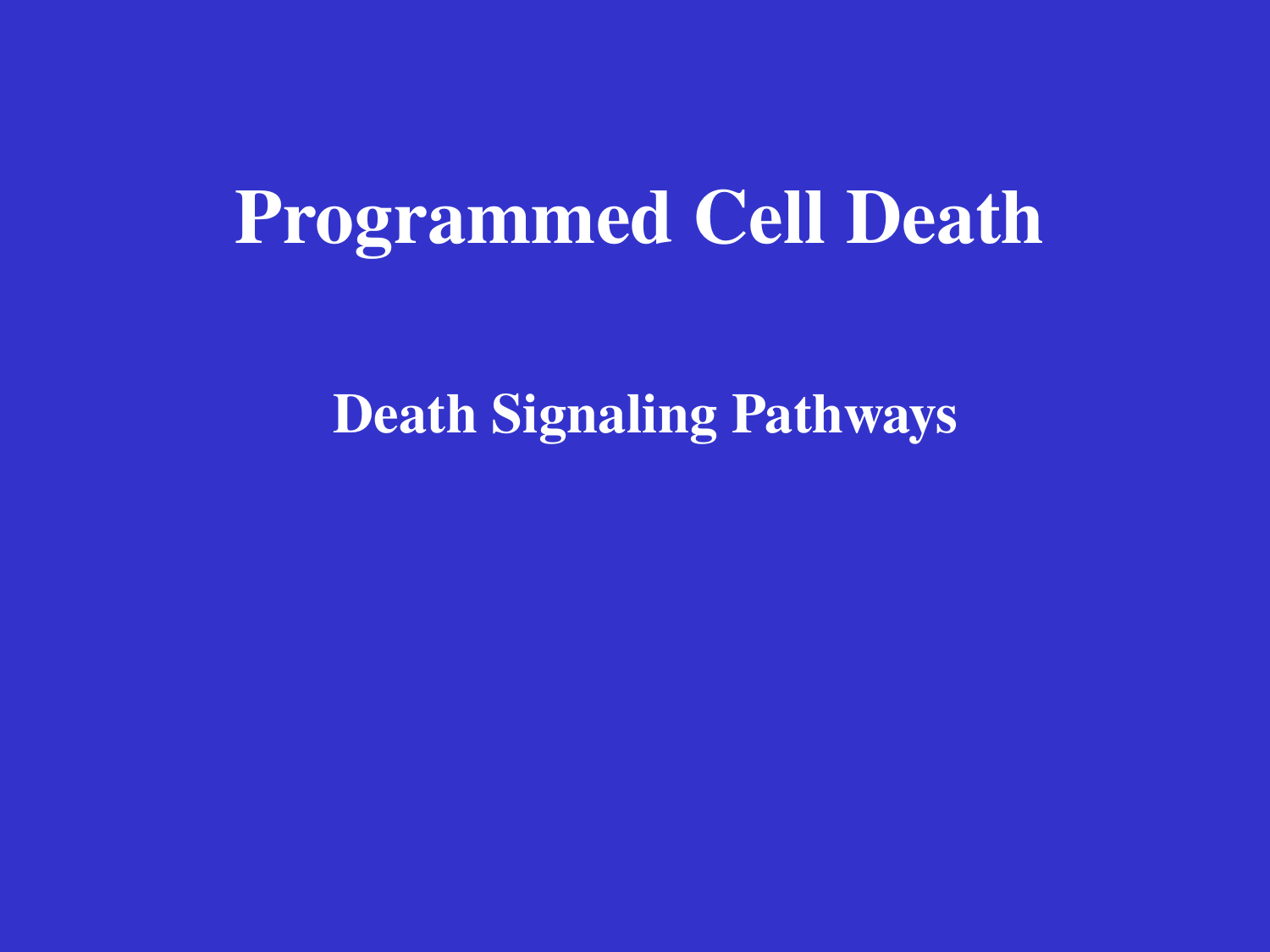

# Programmed Cell Death
Death Signaling Pathways